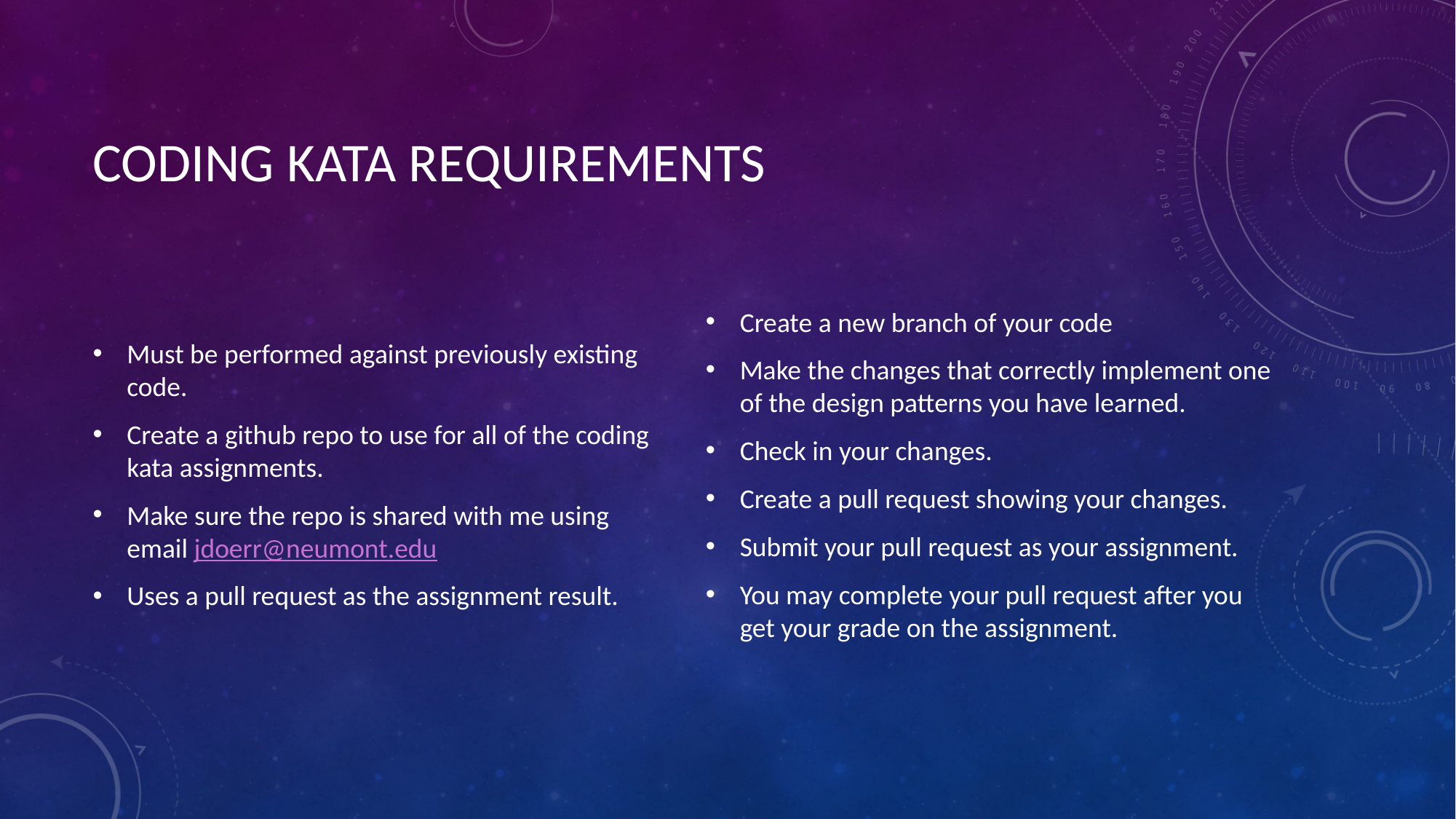

# Coding Kata Requirements
Must be performed against previously existing code.
Create a github repo to use for all of the coding kata assignments.
Make sure the repo is shared with me using email jdoerr@neumont.edu
Uses a pull request as the assignment result.
Create a new branch of your code
Make the changes that correctly implement one of the design patterns you have learned.
Check in your changes.
Create a pull request showing your changes.
Submit your pull request as your assignment.
You may complete your pull request after you get your grade on the assignment.